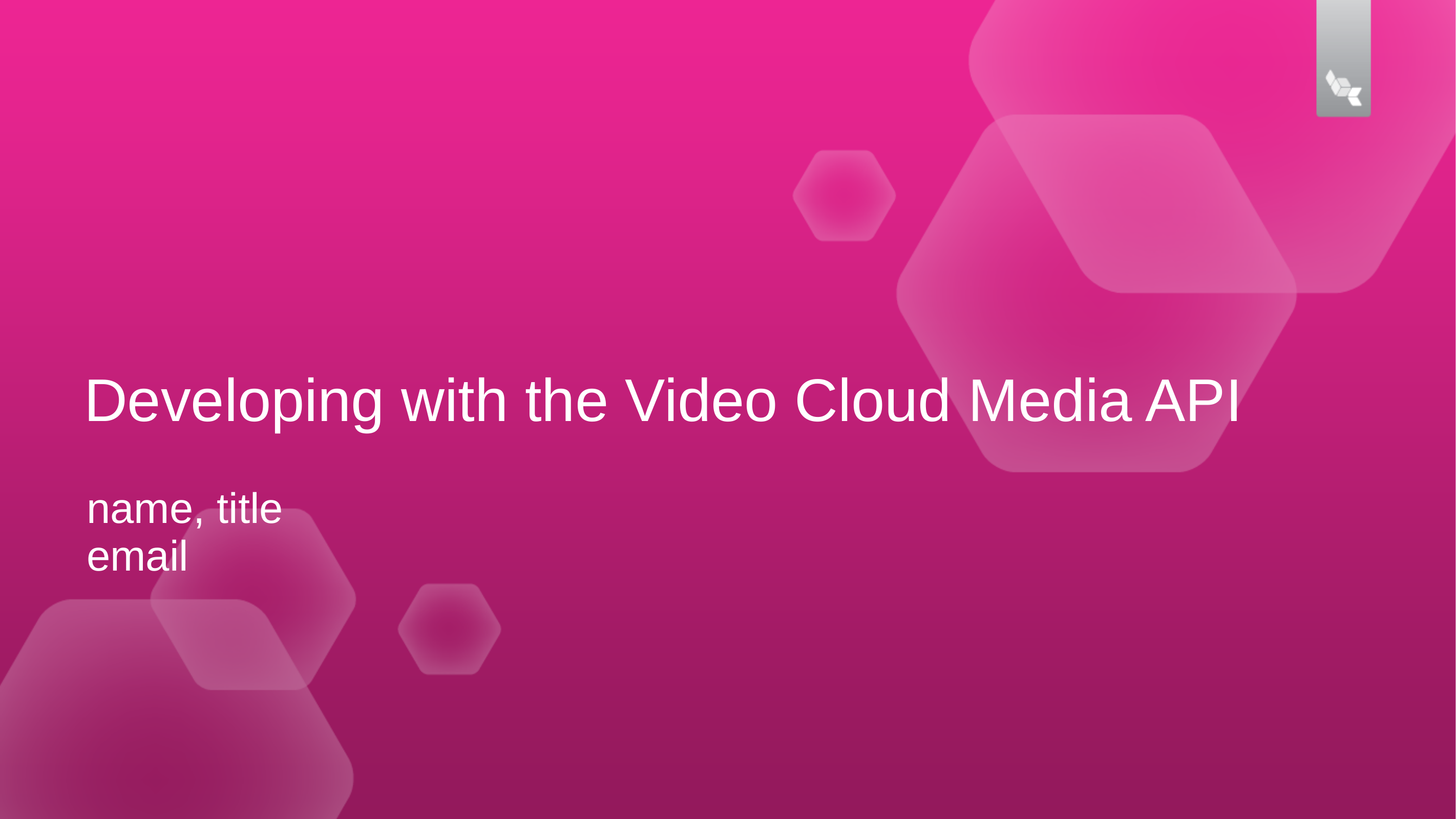

# Developing with the Video Cloud Media API
name, title
email